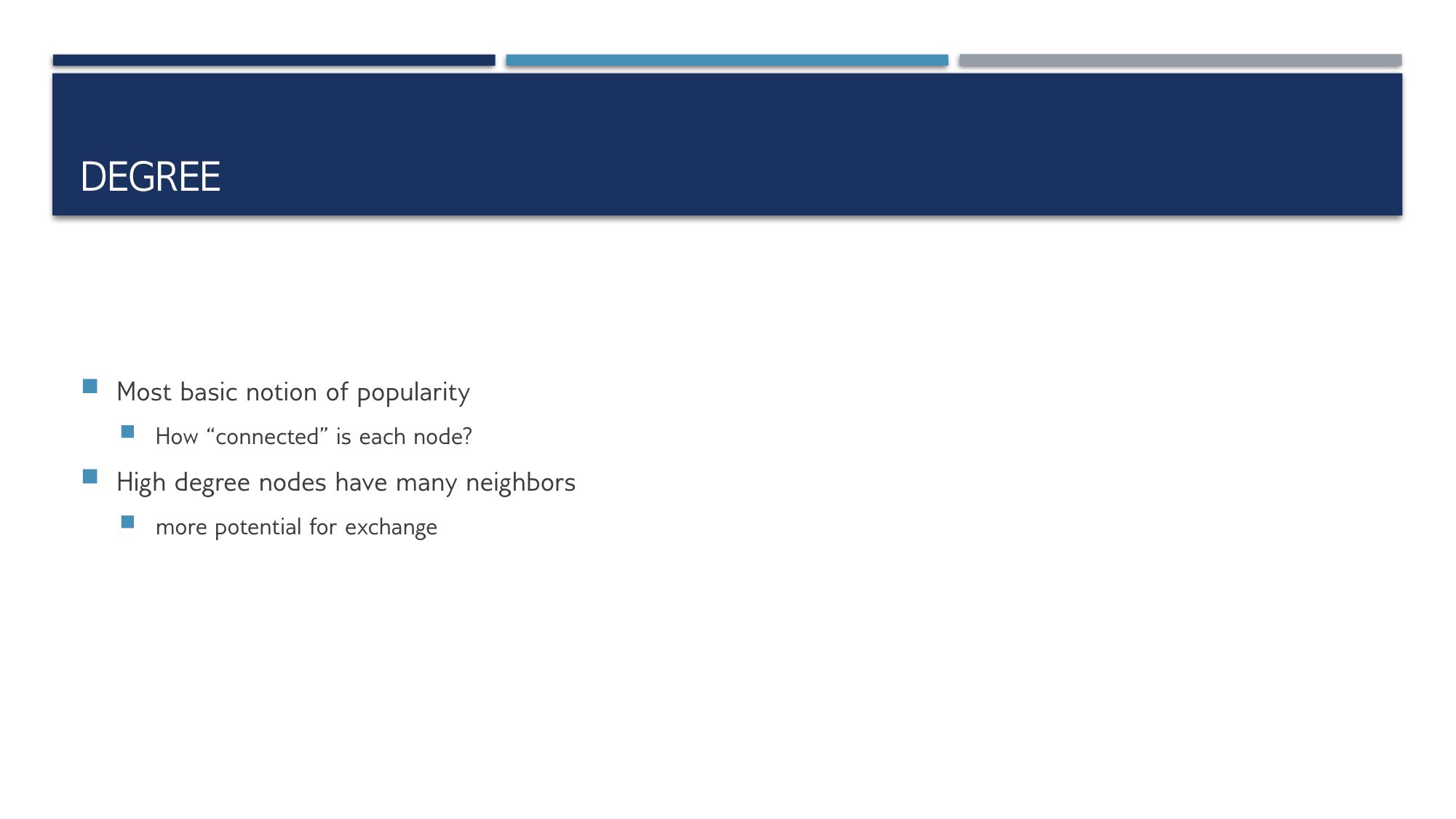

# Degree
Most basic notion of popularity
How “connected” is each node?
High degree nodes have many neighbors
more potential for exchange